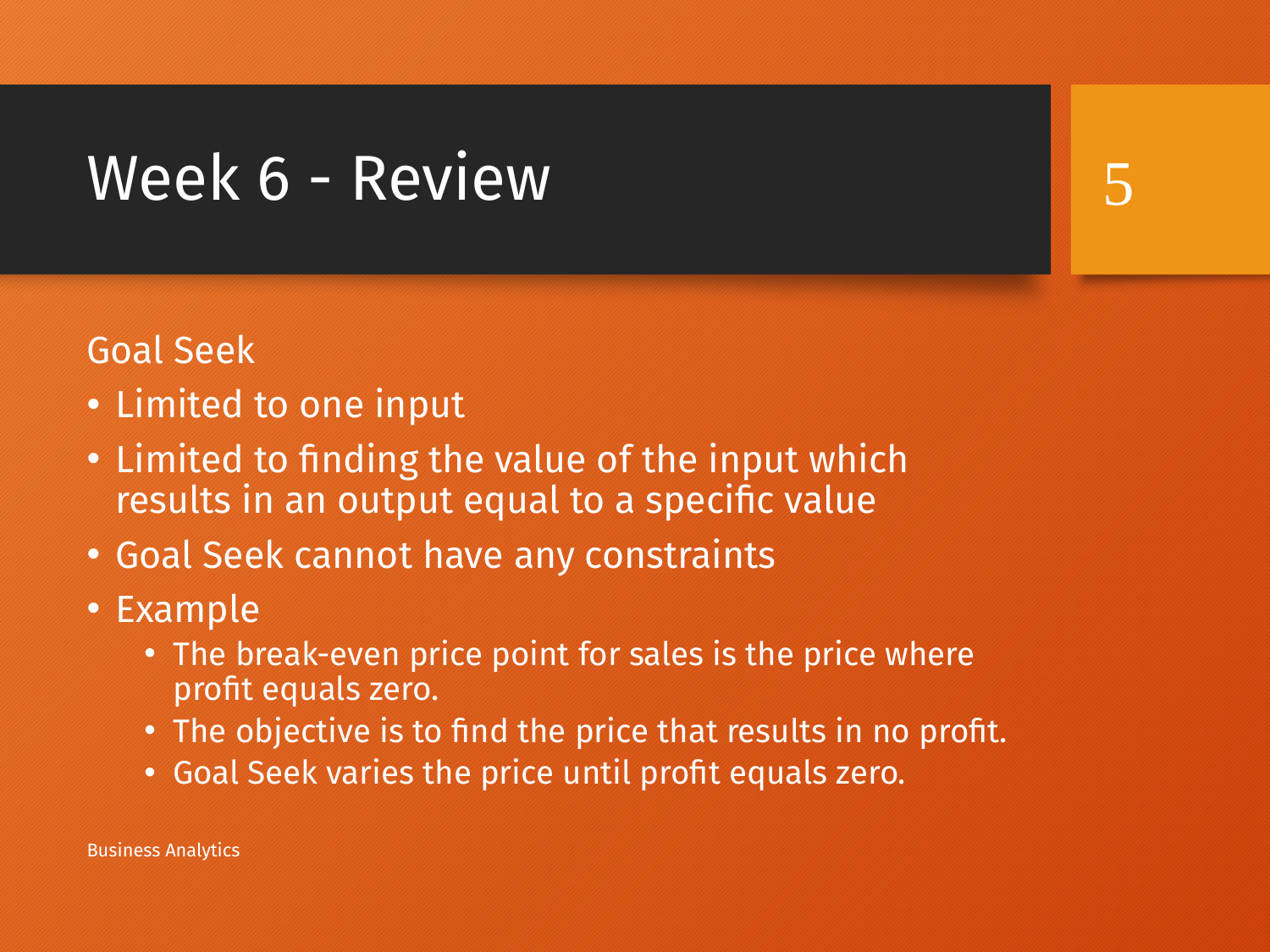

# Week 6 - Review
5
Goal Seek
Limited to one input
Limited to finding the value of the input which results in an output equal to a specific value
Goal Seek cannot have any constraints
Example
The break-even price point for sales is the price where profit equals zero.
The objective is to find the price that results in no profit.
Goal Seek varies the price until profit equals zero.
Business Analytics